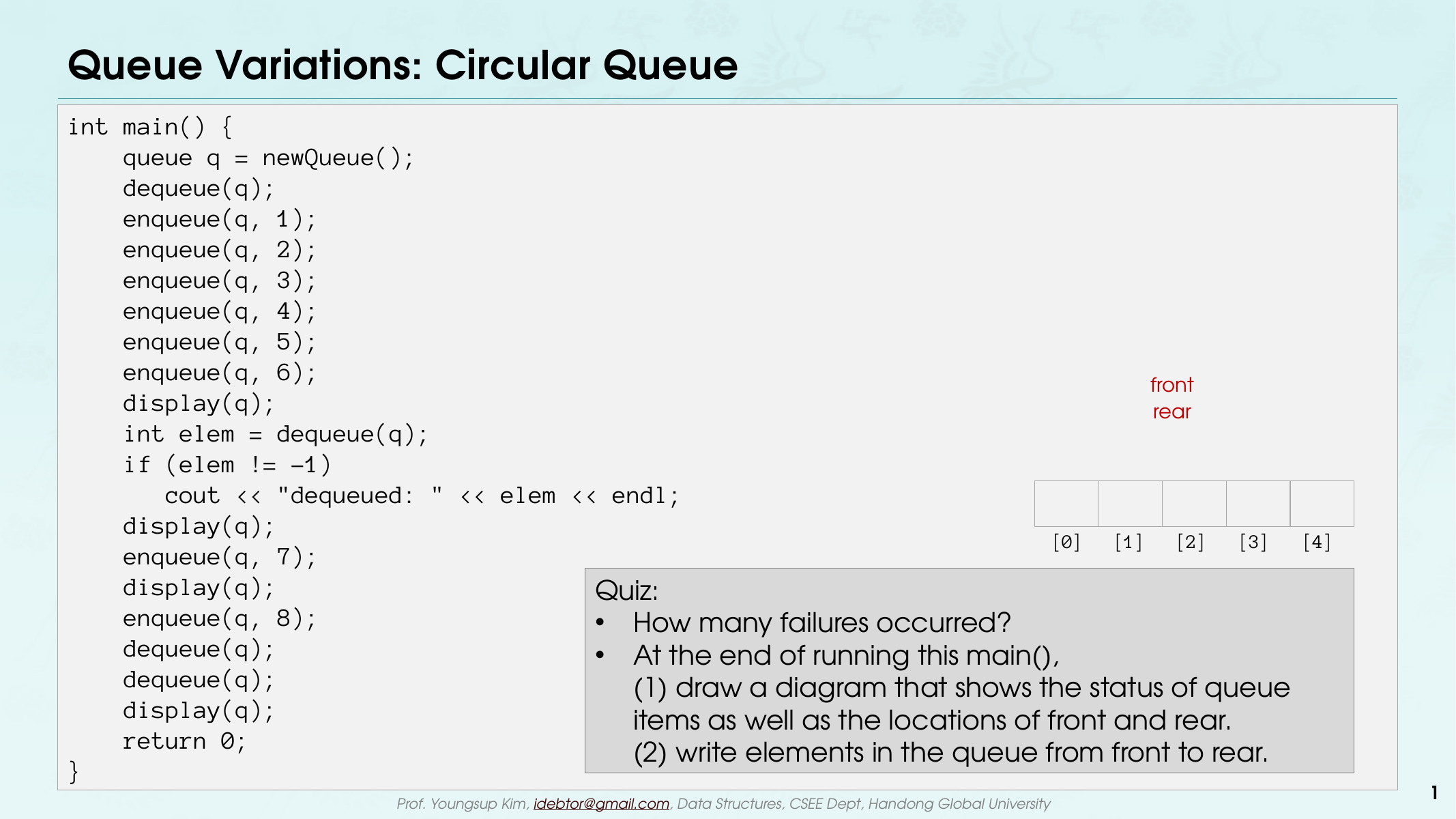

# Queue Variations: Circular Queue
int main() {
    queue q = newQueue();
    dequeue(q);
    enqueue(q, 1);
    enqueue(q, 2);
    enqueue(q, 3);
    enqueue(q, 4);
    enqueue(q, 5);
    enqueue(q, 6);
    display(q);
    int elem = dequeue(q);
    if (elem != -1)
       cout << "dequeued: " << elem << endl;
    display(q);
    enqueue(q, 7);
    display(q);
    enqueue(q, 8);
    dequeue(q);
    dequeue(q);
    display(q);
    return 0;
}
front
rear

[2]
[3]
[4]
[0]
[1]
Quiz:
How many failures occurred?
At the end of running this main(),
(1) draw a diagram that shows the status of queue items as well as the locations of front and rear.
(2) write elements in the queue from front to rear.
1